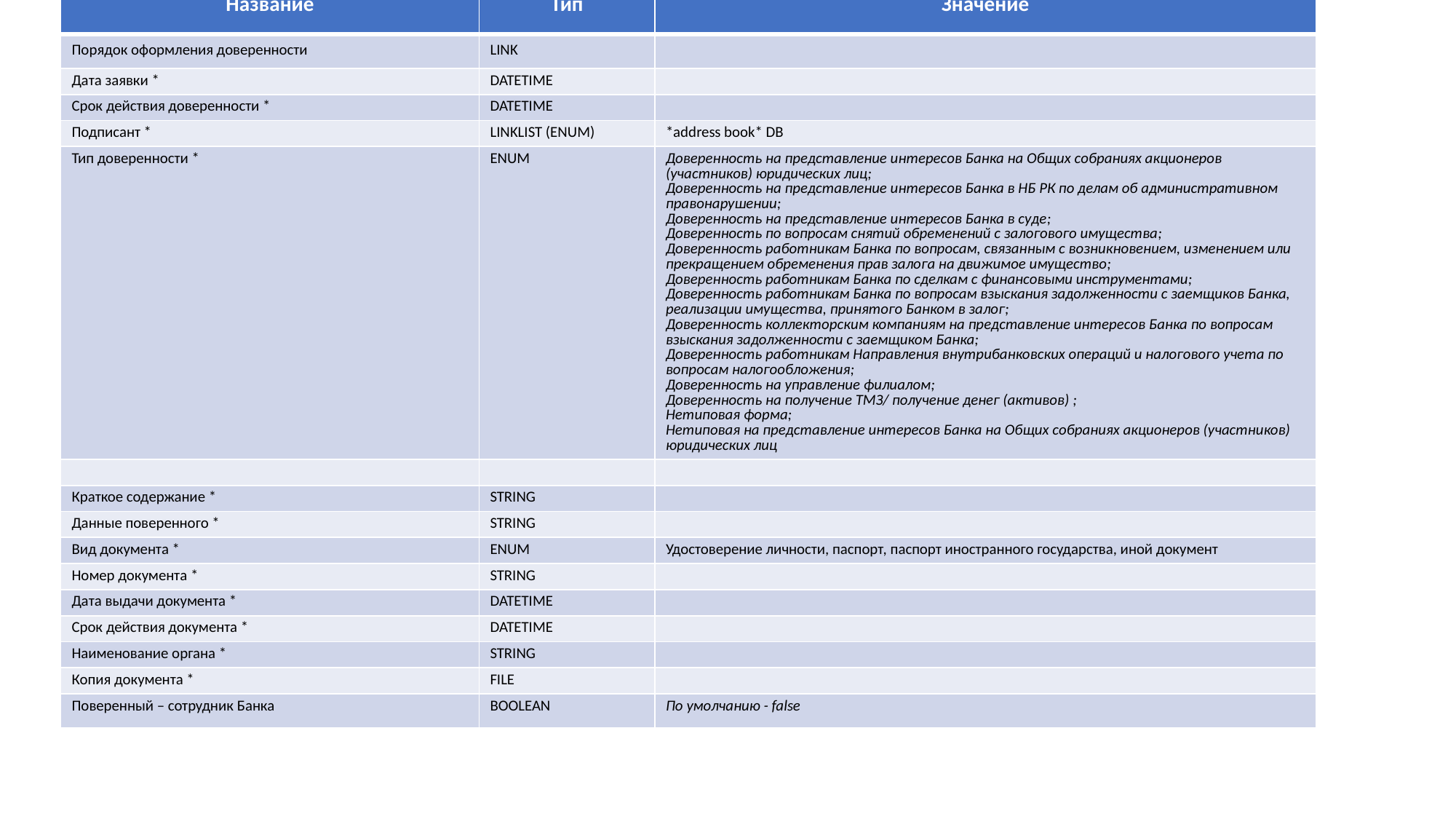

| Название | Тип | Значение |
| --- | --- | --- |
| Порядок оформления доверенности | LINK |  |
| Дата заявки \* | DATETIME |  |
| Срок действия доверенности \* | DATETIME |  |
| Подписант \* | Linklist (enum) | \*address book\* DB |
| Тип доверенности \* | Enum | Доверенность на представление интересов Банка на Общих собраниях акционеров (участников) юридических лиц; Доверенность на представление интересов Банка в НБ РК по делам об административном правонарушении; Доверенность на представление интересов Банка в суде; Доверенность по вопросам снятий обременений с залогового имущества; Доверенность работникам Банка по вопросам, связанным с возникновением, изменением или прекращением обременения прав залога на движимое имущество; Доверенность работникам Банка по сделкам с финансовыми инструментами; Доверенность работникам Банка по вопросам взыскания задолженности с заемщиков Банка, реализации имущества, принятого Банком в залог; Доверенность коллекторским компаниям на представление интересов Банка по вопросам взыскания задолженности с заемщиком Банка; Доверенность работникам Направления внутрибанковских операций и налогового учета по вопросам налогообложения; Доверенность на управление филиалом; Доверенность на получение ТМЗ/ получение денег (активов) ; Нетиповая форма; Нетиповая на представление интересов Банка на Общих собраниях акционеров (участников) юридических лиц |
|  |  |  |
| Краткое содержание \* | STRING |  |
| Данные поверенного \* | STRING |  |
| Вид документа \* | ENUM | Удостоверение личности, паспорт, паспорт иностранного государства, иной документ |
| Номер документа \* | STRING |  |
| Дата выдачи документа \* | DATETIME |  |
| Срок действия документа \* | DATETIME |  |
| Наименование органа \* | String |  |
| Копия документа \* | File |  |
| Поверенный – сотрудник Банка | Boolean | По умолчанию - false |